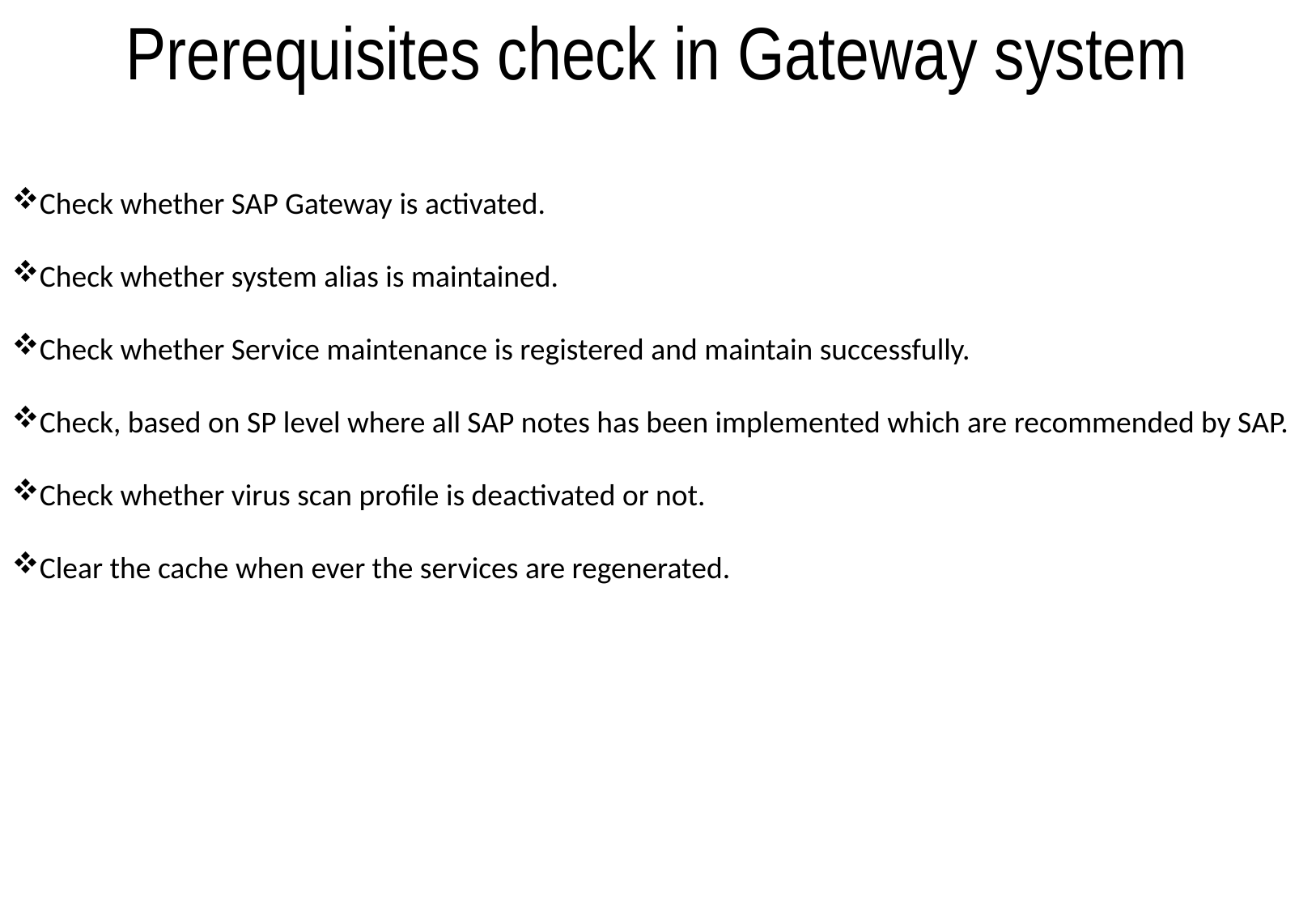

Prerequisites check in Gateway system
Check whether SAP Gateway is activated.

Check whether system alias is maintained.

Check whether Service maintenance is registered and maintain successfully.

Check, based on SP level where all SAP notes has been implemented which are recommended by SAP.

Check whether virus scan profile is deactivated or not.

Clear the cache when ever the services are regenerated.